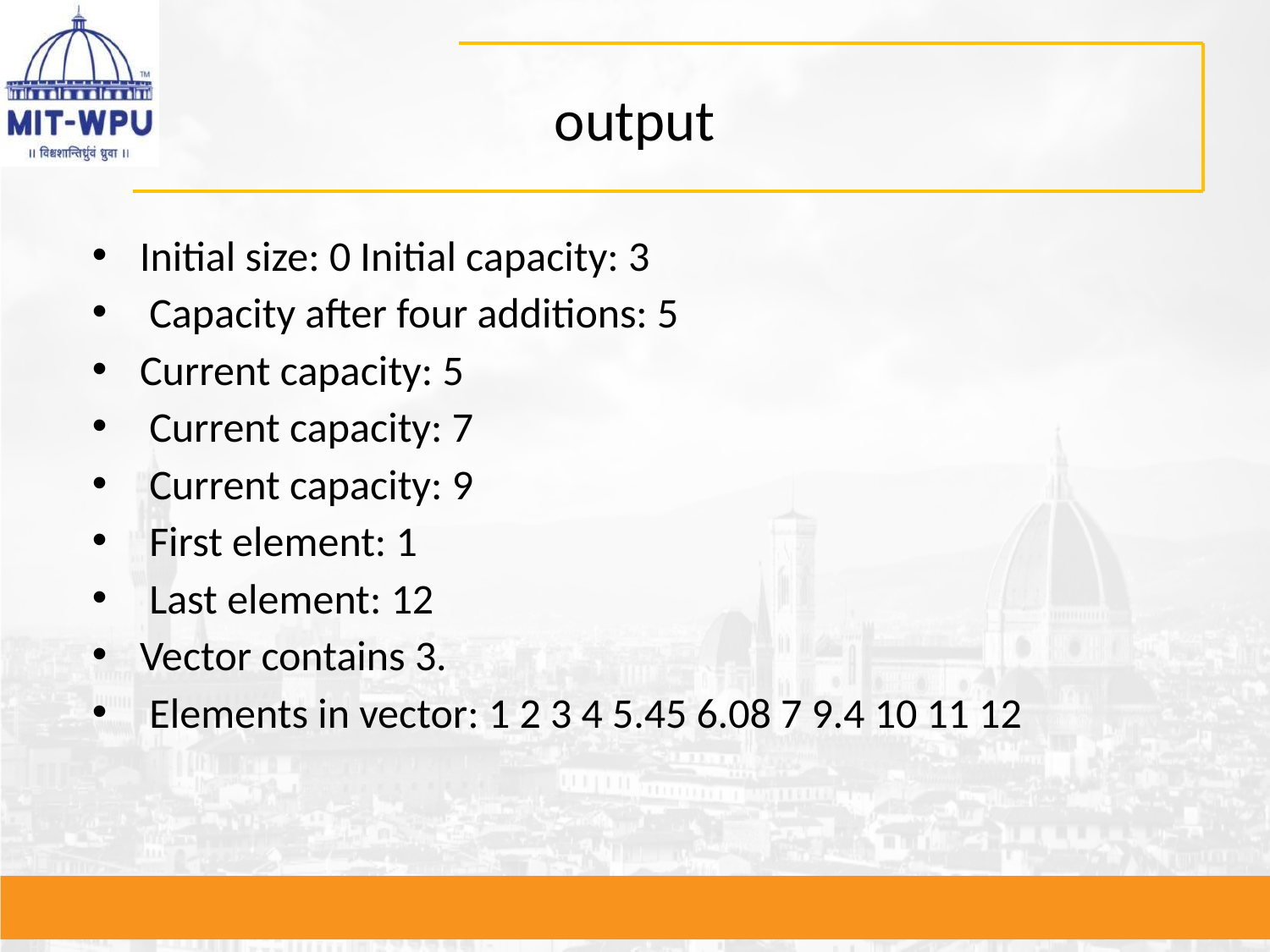

# output
Initial size: 0 Initial capacity: 3
 Capacity after four additions: 5
Current capacity: 5
 Current capacity: 7
 Current capacity: 9
 First element: 1
 Last element: 12
Vector contains 3.
 Elements in vector: 1 2 3 4 5.45 6.08 7 9.4 10 11 12